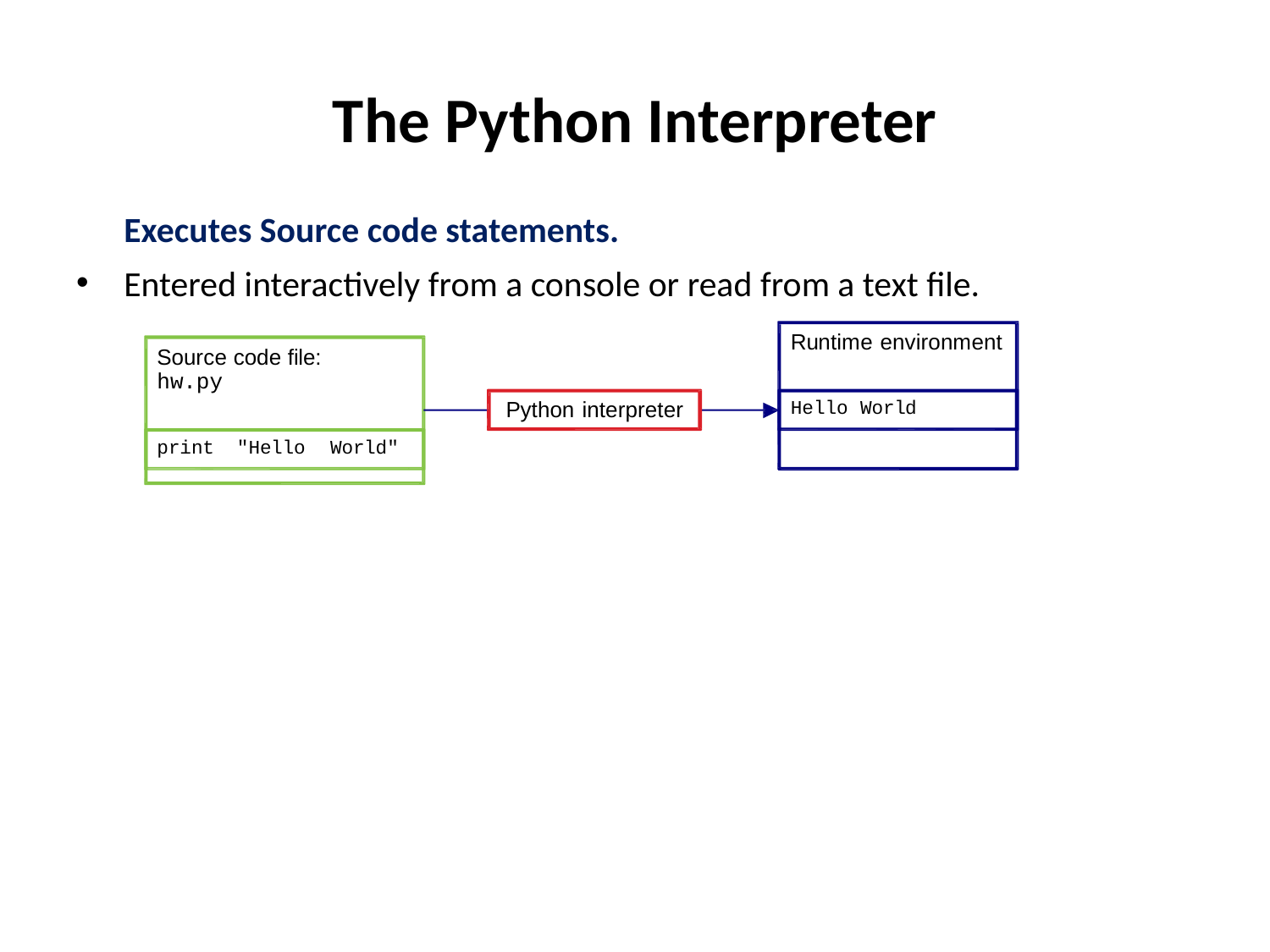

# The Python Interpreter

	Executes Source code statements.
Entered interactively from a console or read from a text file.

Runtime environment

Source code file:
hw.py

Hello World
Python interpreter

print
"Hello
World"